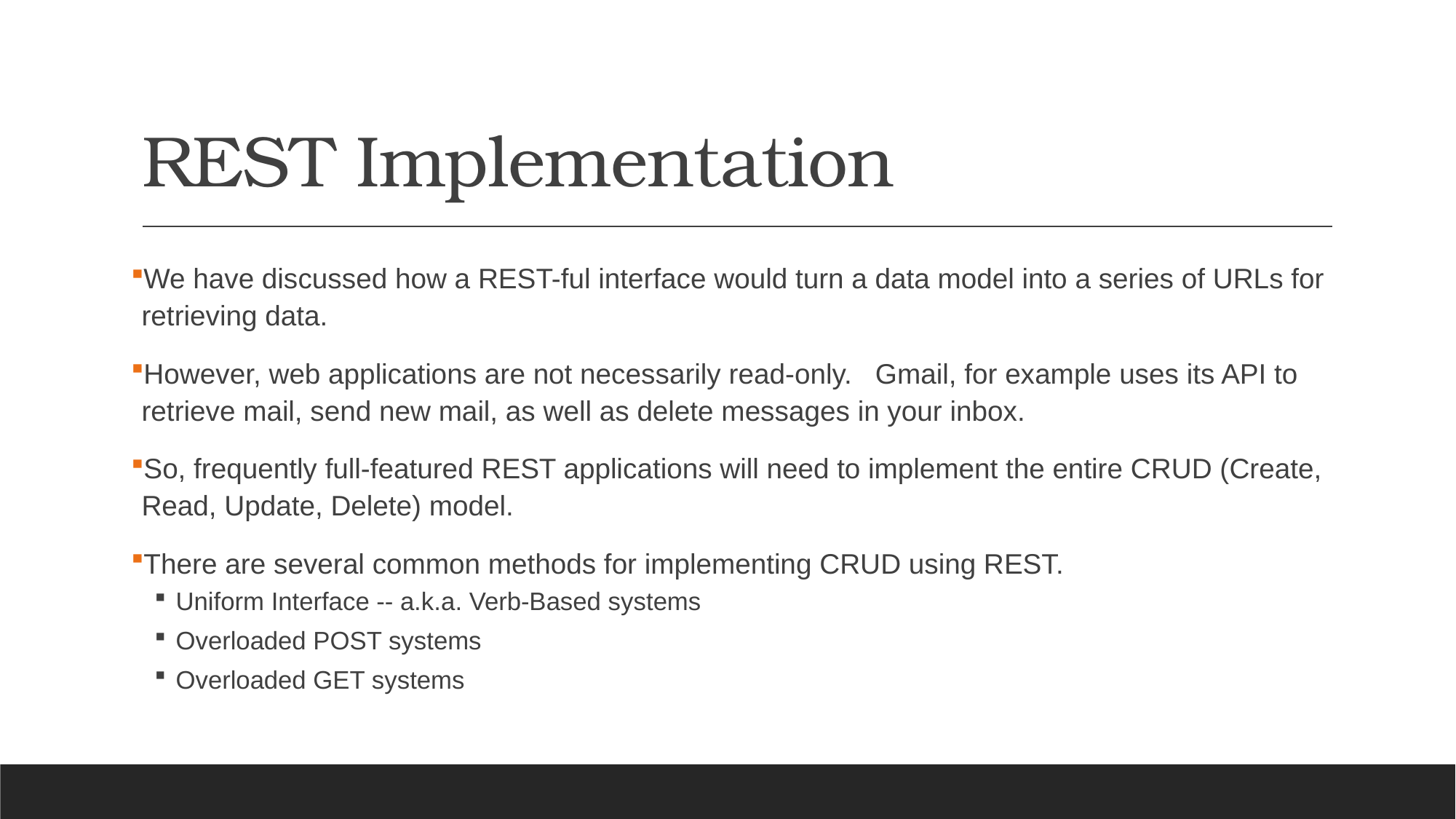

# REST Implementation
We have discussed how a REST-ful interface would turn a data model into a series of URLs for retrieving data.
However, web applications are not necessarily read-only.   Gmail, for example uses its API to retrieve mail, send new mail, as well as delete messages in your inbox.
So, frequently full-featured REST applications will need to implement the entire CRUD (Create, Read, Update, Delete) model.
There are several common methods for implementing CRUD using REST.
Uniform Interface -- a.k.a. Verb-Based systems
Overloaded POST systems
Overloaded GET systems